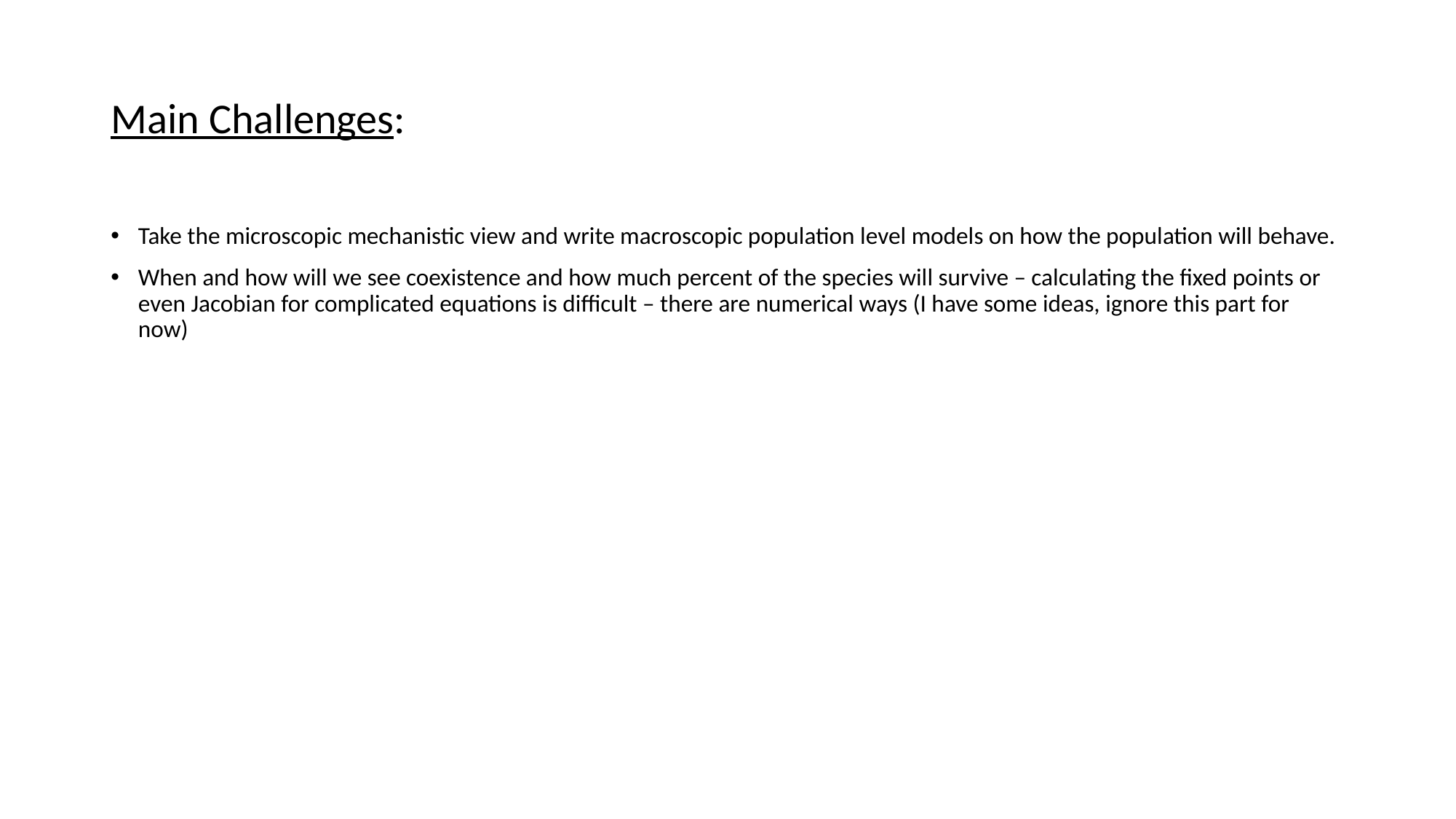

# Main Challenges:
Take the microscopic mechanistic view and write macroscopic population level models on how the population will behave.
When and how will we see coexistence and how much percent of the species will survive – calculating the fixed points or even Jacobian for complicated equations is difficult – there are numerical ways (I have some ideas, ignore this part for now)